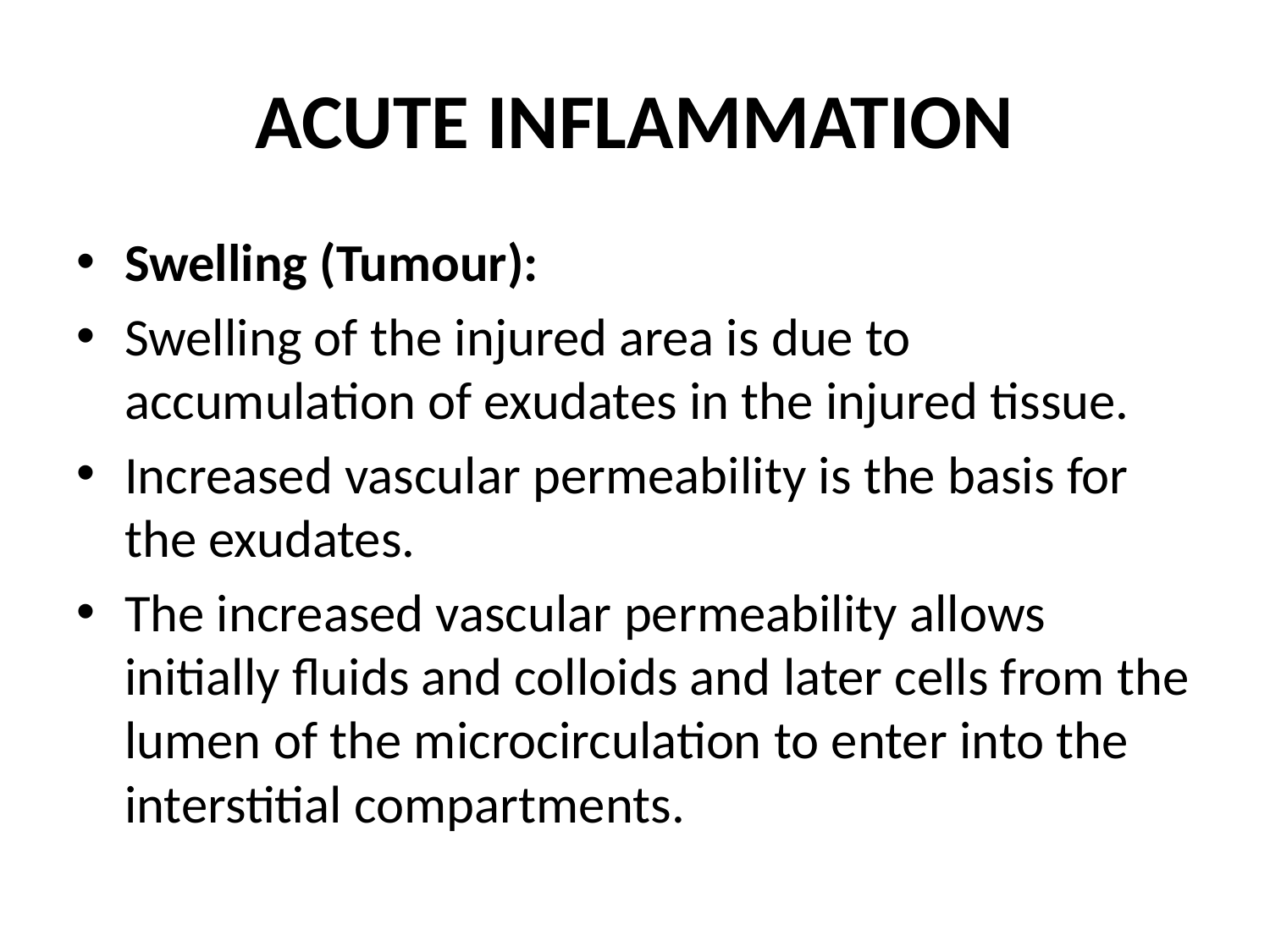

# ACUTE INFLAMMATION
Swelling (Tumour):
Swelling of the injured area is due to accumulation of exudates in the injured tissue.
Increased vascular permeability is the basis for the exudates.
The increased vascular permeability allows initially fluids and colloids and later cells from the lumen of the microcirculation to enter into the interstitial compartments.